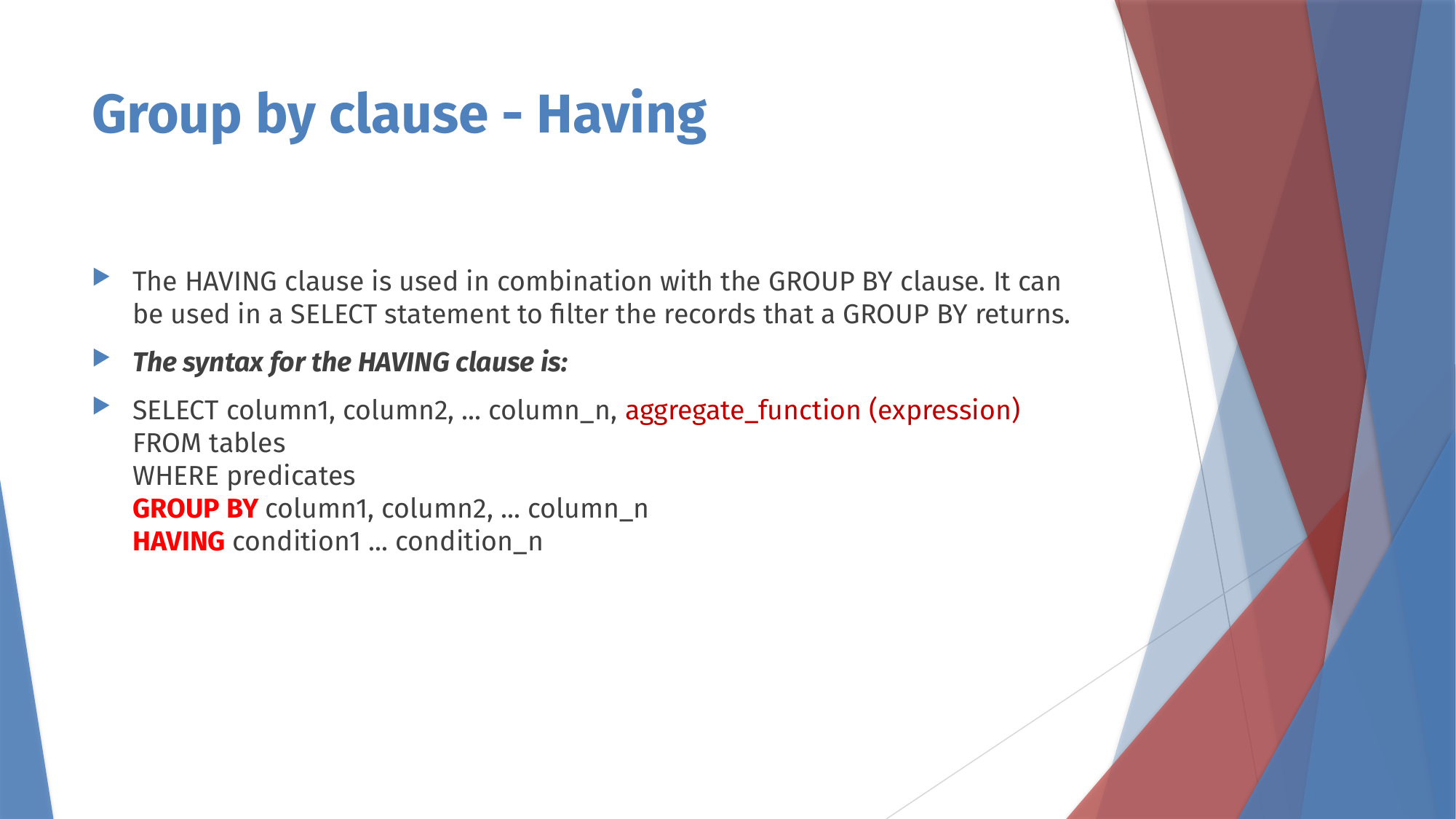

# Group by clause - Having
The HAVING clause is used in combination with the GROUP BY clause. It can be used in a SELECT statement to filter the records that a GROUP BY returns.
The syntax for the HAVING clause is:
SELECT column1, column2, ... column_n, aggregate_function (expression)
FROM tables
WHERE predicates
GROUP BY column1, column2, ... column_n
HAVING condition1 ... condition_n